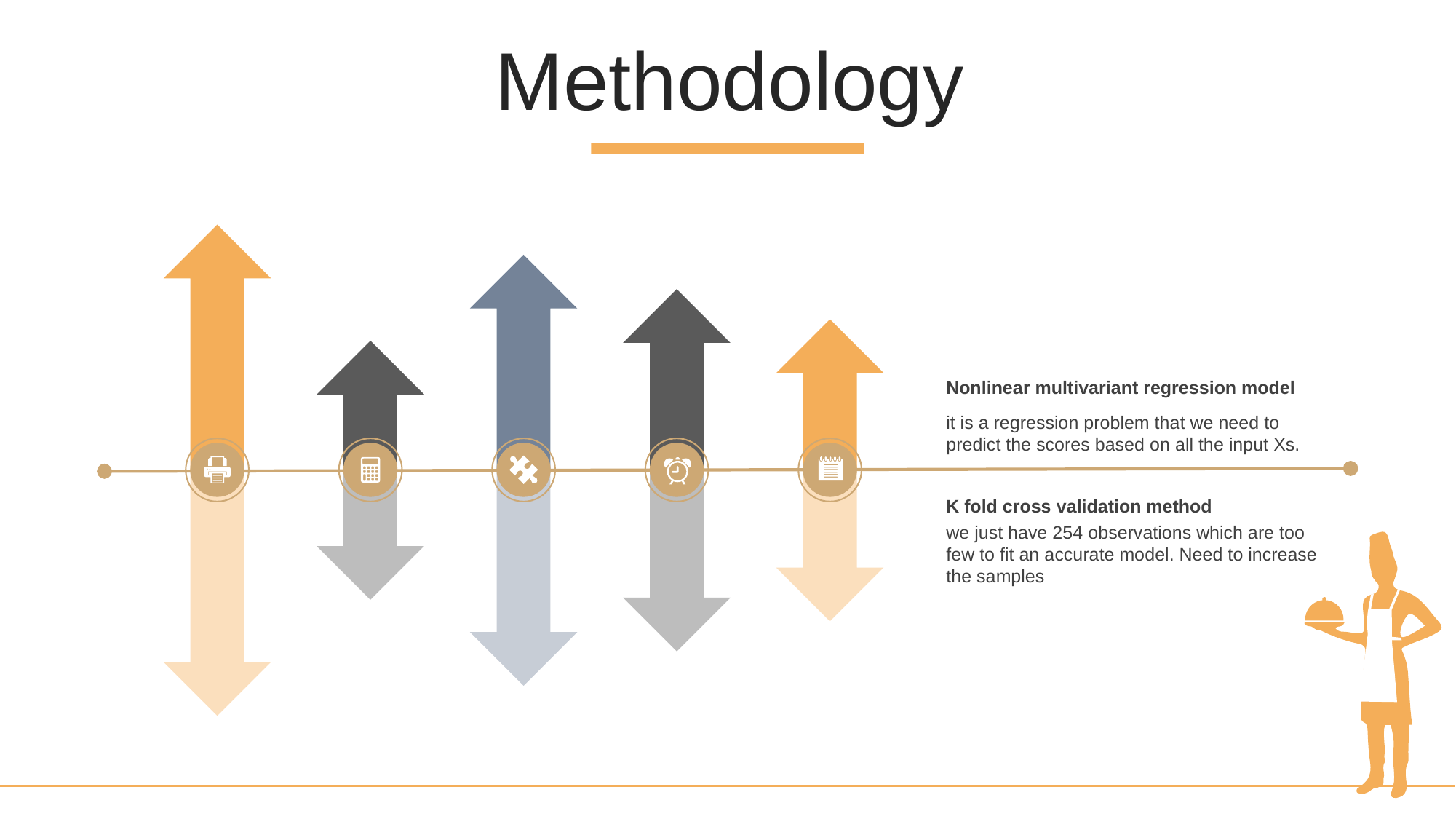

Methodology

Nonlinear multivariant regression model
it is a regression problem that we need to predict the scores based on all the input Xs.
K fold cross validation method
we just have 254 observations which are too few to fit an accurate model. Need to increase the samples